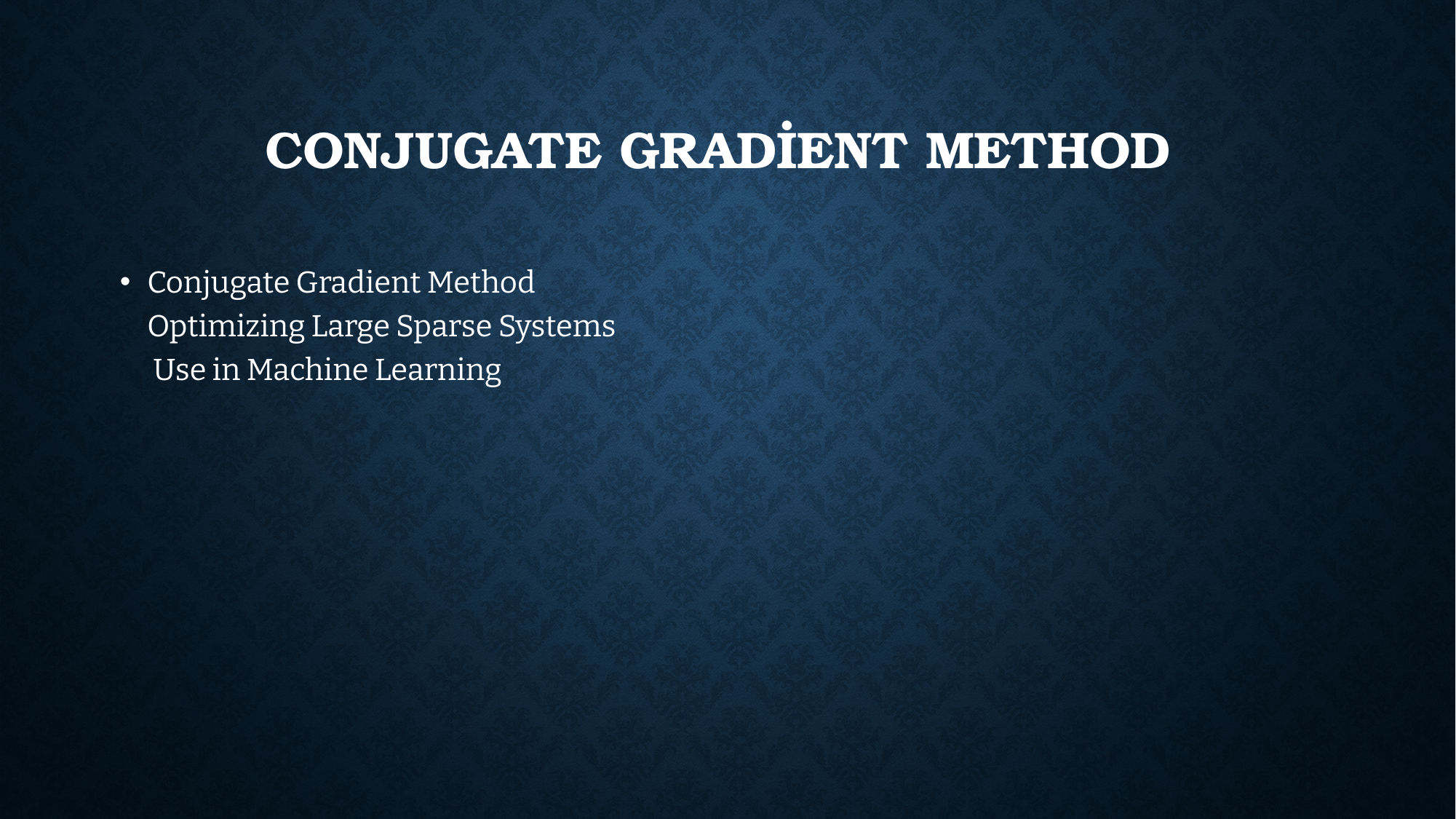

# Conjugate Gradient Method
Conjugate Gradient Method
Optimizing Large Sparse Systems
 Use in Machine Learning